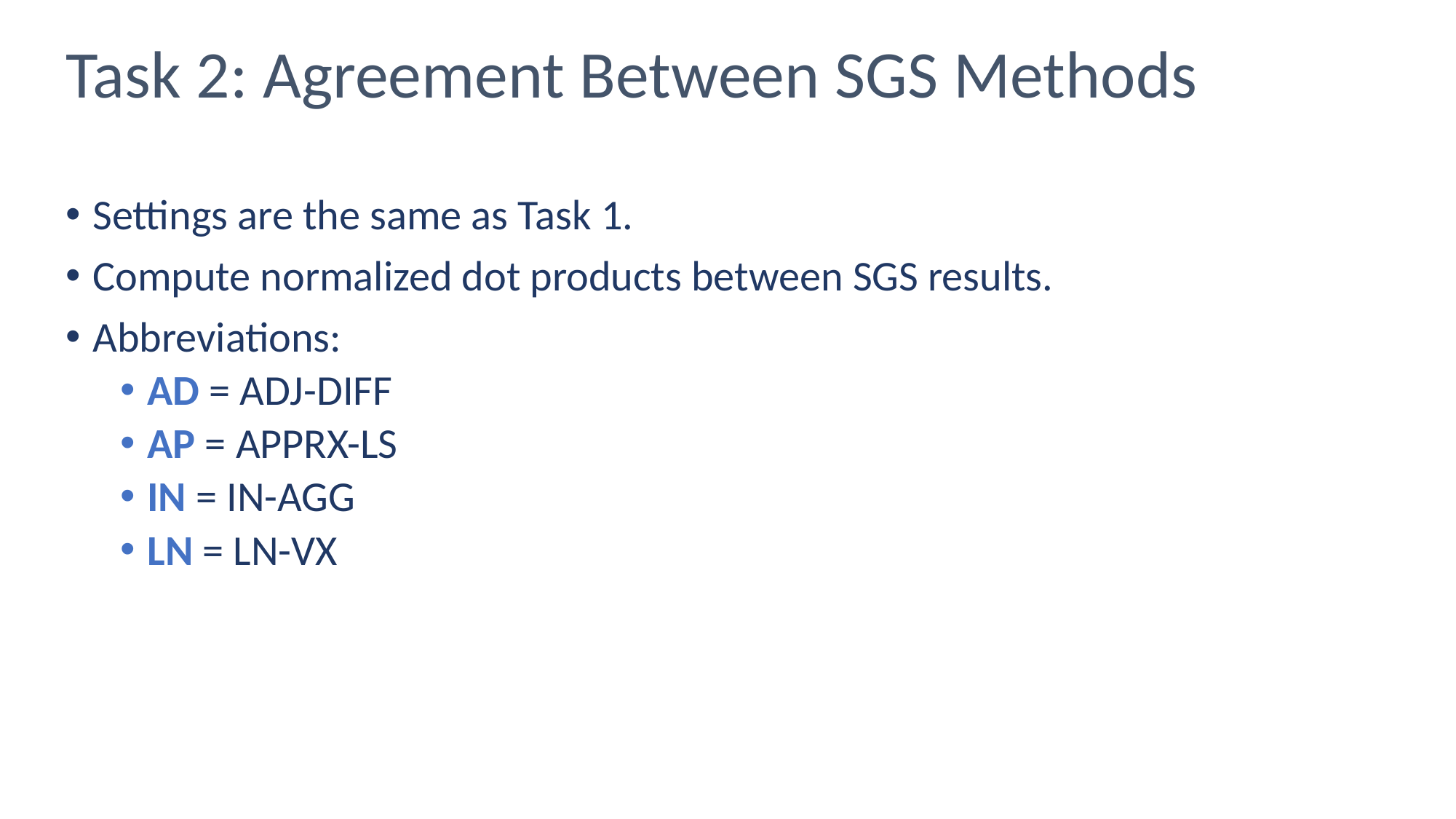

# Task 2: Agreement Between SGS Methods
Settings are the same as Task 1.
Compute normalized dot products between SGS results.
Abbreviations:
AD = ADJ-DIFF
AP = APPRX-LS
IN = IN-AGG
LN = LN-VX